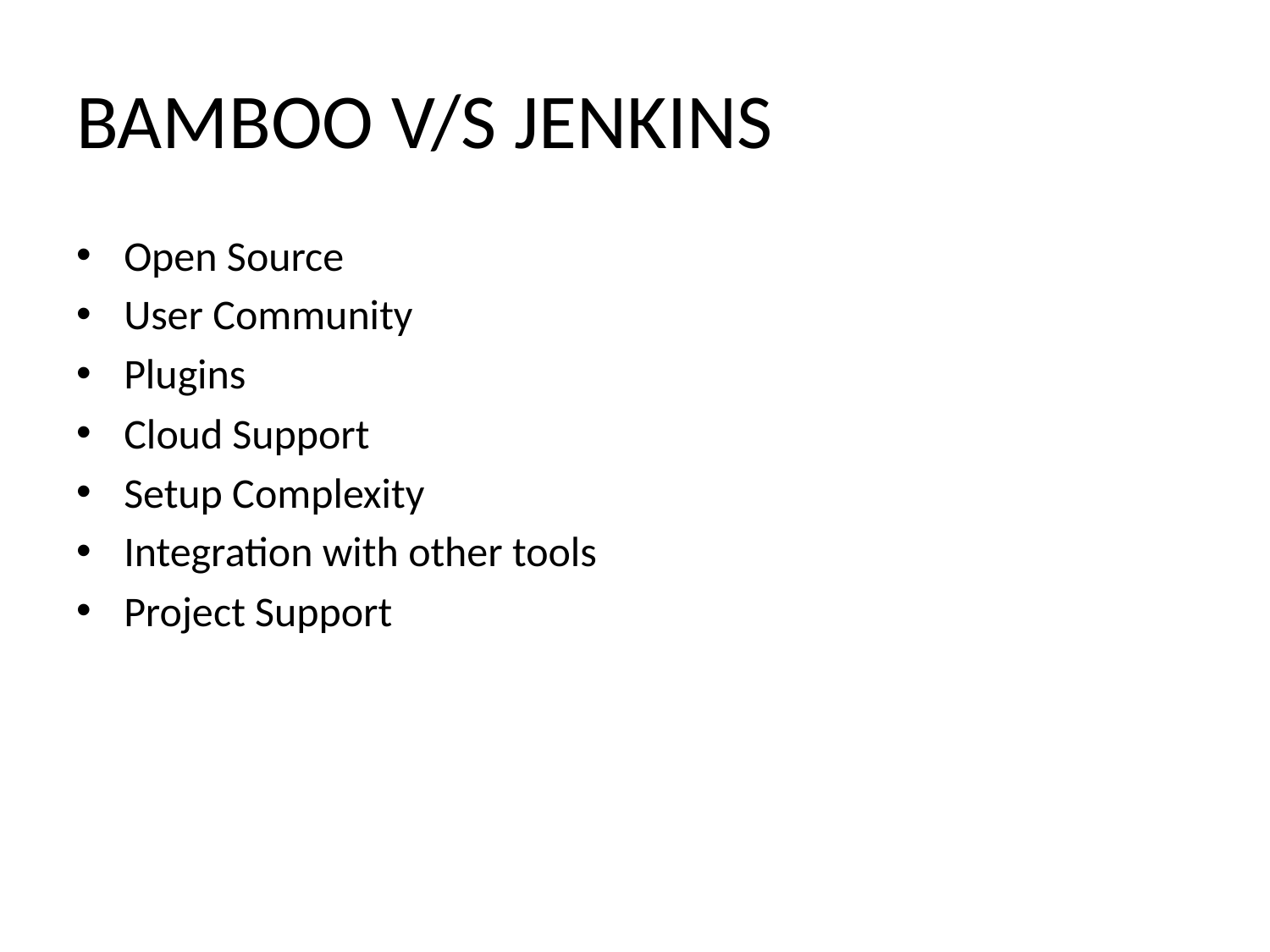

# BAMBOO V/S JENKINS
Open Source
User Community
Plugins
Cloud Support
Setup Complexity
Integration with other tools
Project Support